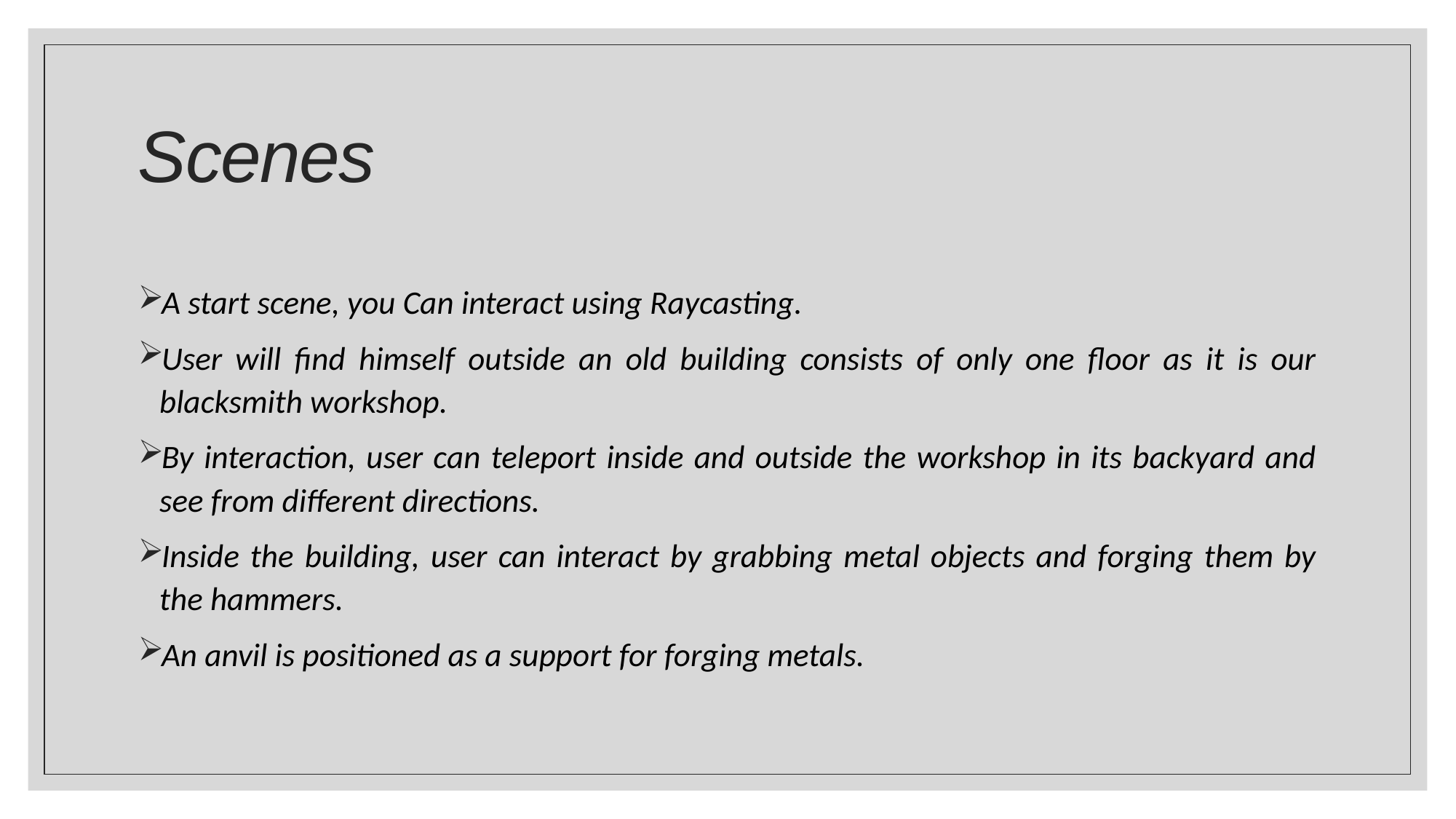

# Scenes

A start scene, you Can interact using Raycasting.
User will find himself outside an old building consists of only one floor as it is our blacksmith workshop.
By interaction, user can teleport inside and outside the workshop in its backyard and see from different directions.
Inside the building, user can interact by grabbing metal objects and forging them by the hammers.
An anvil is positioned as a support for forging metals.